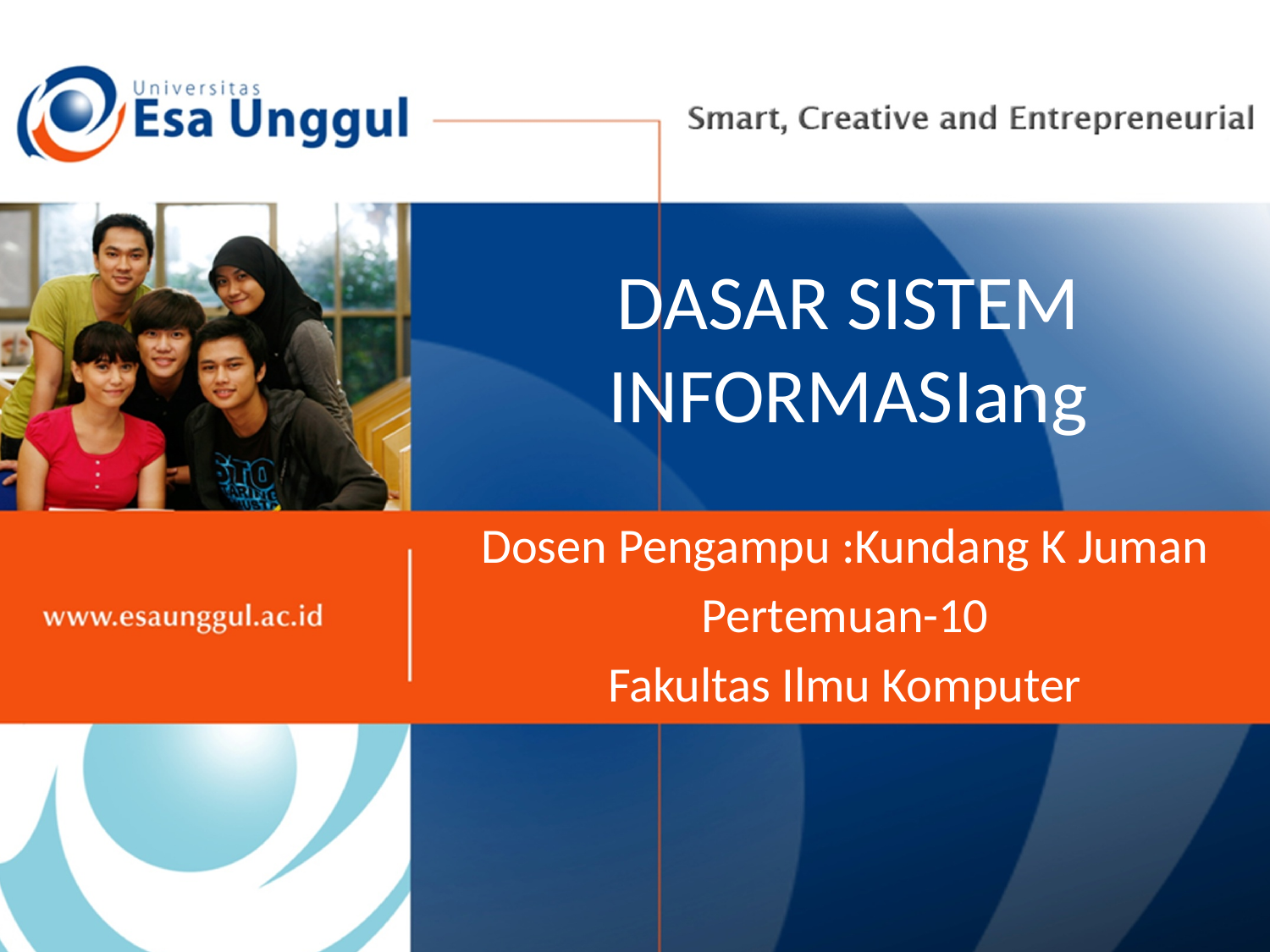

# DASAR SISTEM INFORMASIang
Dosen Pengampu :Kundang K Juman
Pertemuan-10
Fakultas Ilmu Komputer